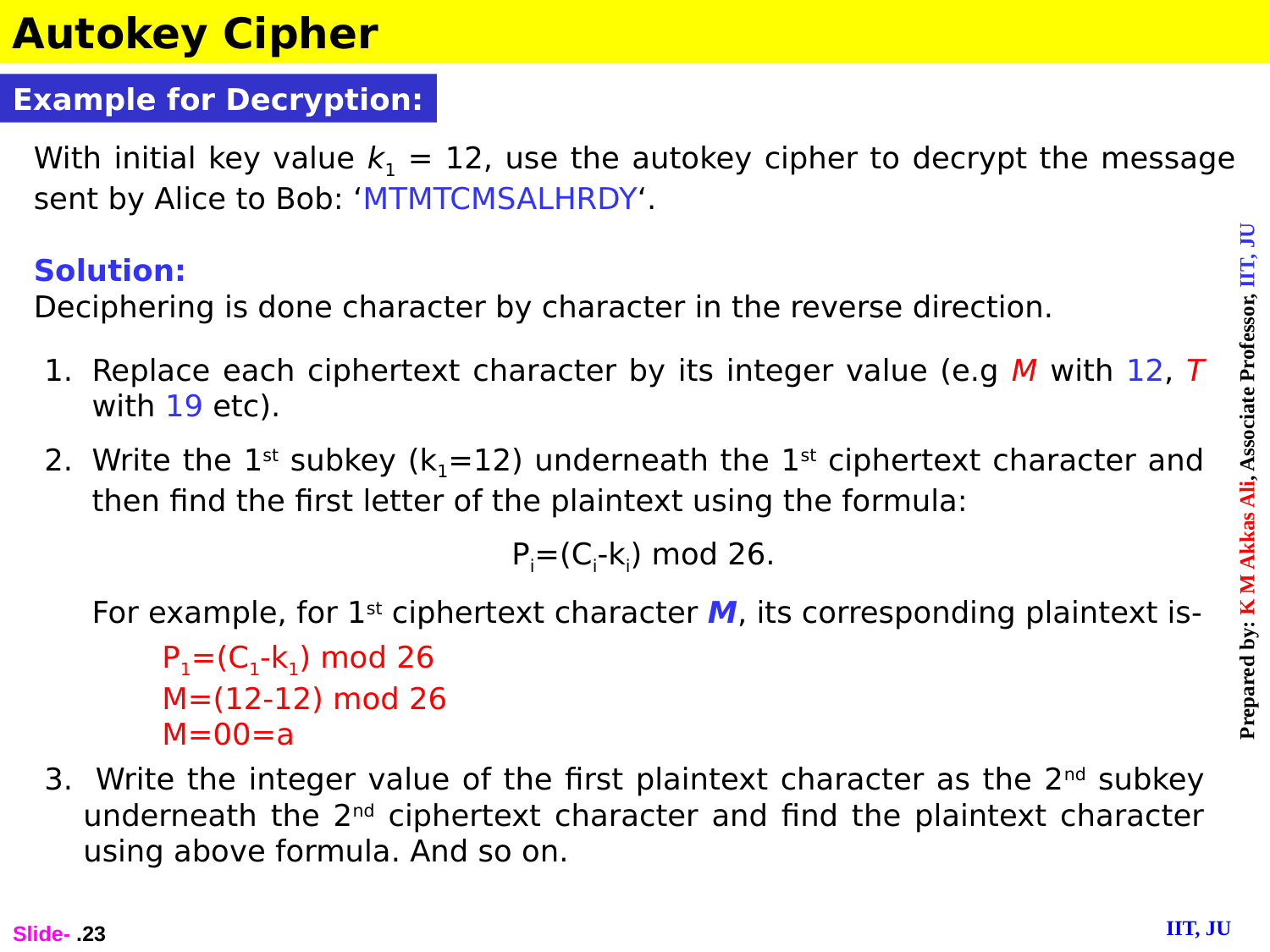

Autokey Cipher
Example for Decryption:
With initial key value k1 = 12, use the autokey cipher to decrypt the message sent by Alice to Bob: ‘MTMTCMSALHRDY‘.

Solution:
Deciphering is done character by character in the reverse direction.
Replace each ciphertext character by its integer value (e.g M with 12, T with 19 etc).
Write the 1st subkey (k1=12) underneath the 1st ciphertext character and then find the first letter of the plaintext using the formula:
	Pi=(Ci-ki) mod 26.
	For example, for 1st ciphertext character M, its corresponding plaintext is-
	P1=(C1-k1) mod 26
	M=(12-12) mod 26
	M=00=a
 Write the integer value of the first plaintext character as the 2nd subkey underneath the 2nd ciphertext character and find the plaintext character using above formula. And so on.
Slide- .23